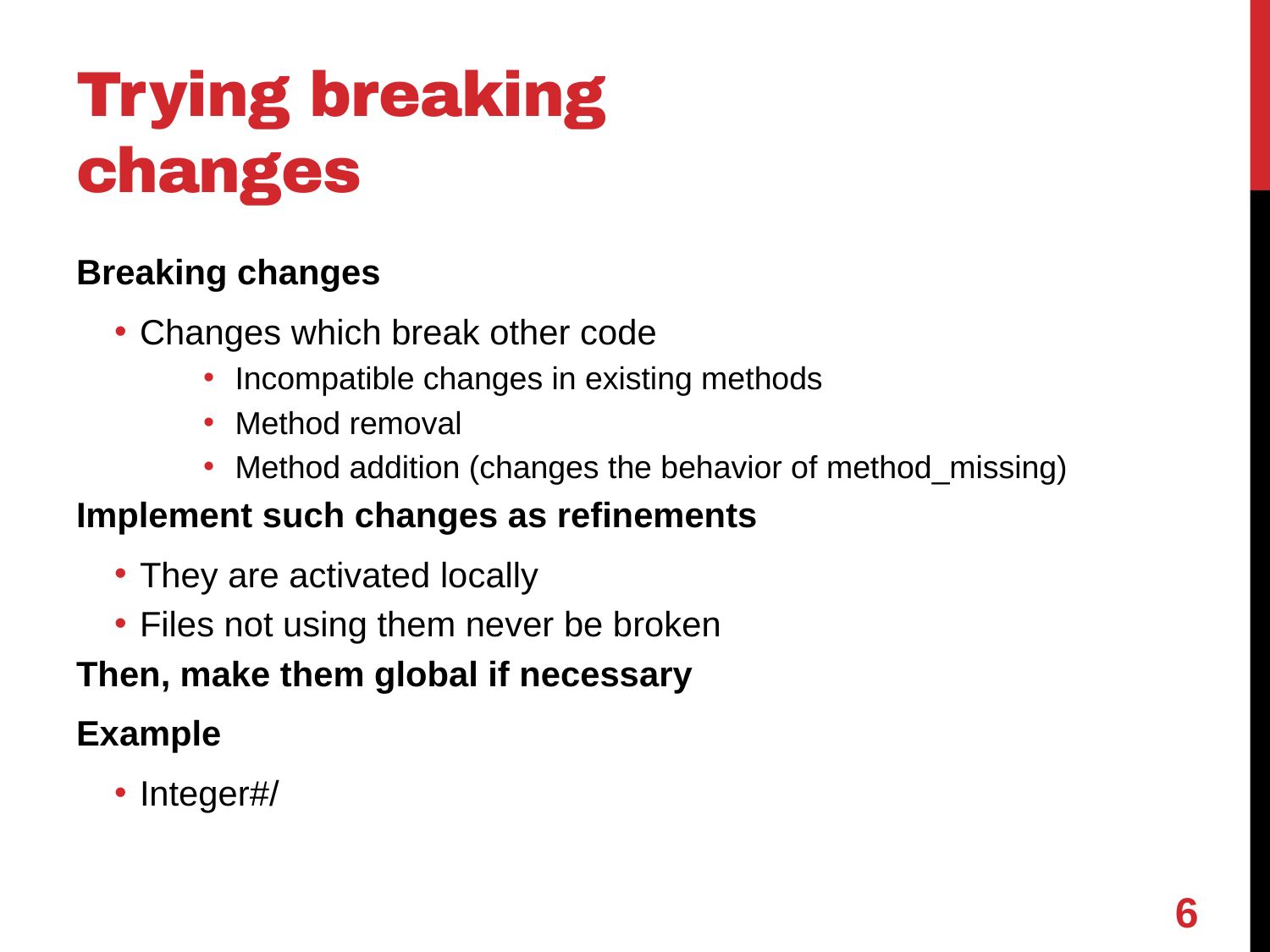

# Trying breaking changes
Breaking changes
Changes which break other code
Incompatible changes in existing methods
Method removal
Method addition (changes the behavior of method_missing)
Implement such changes as refinements
They are activated locally
Files not using them never be broken
Then, make them global if necessary
Example
Integer#/
6